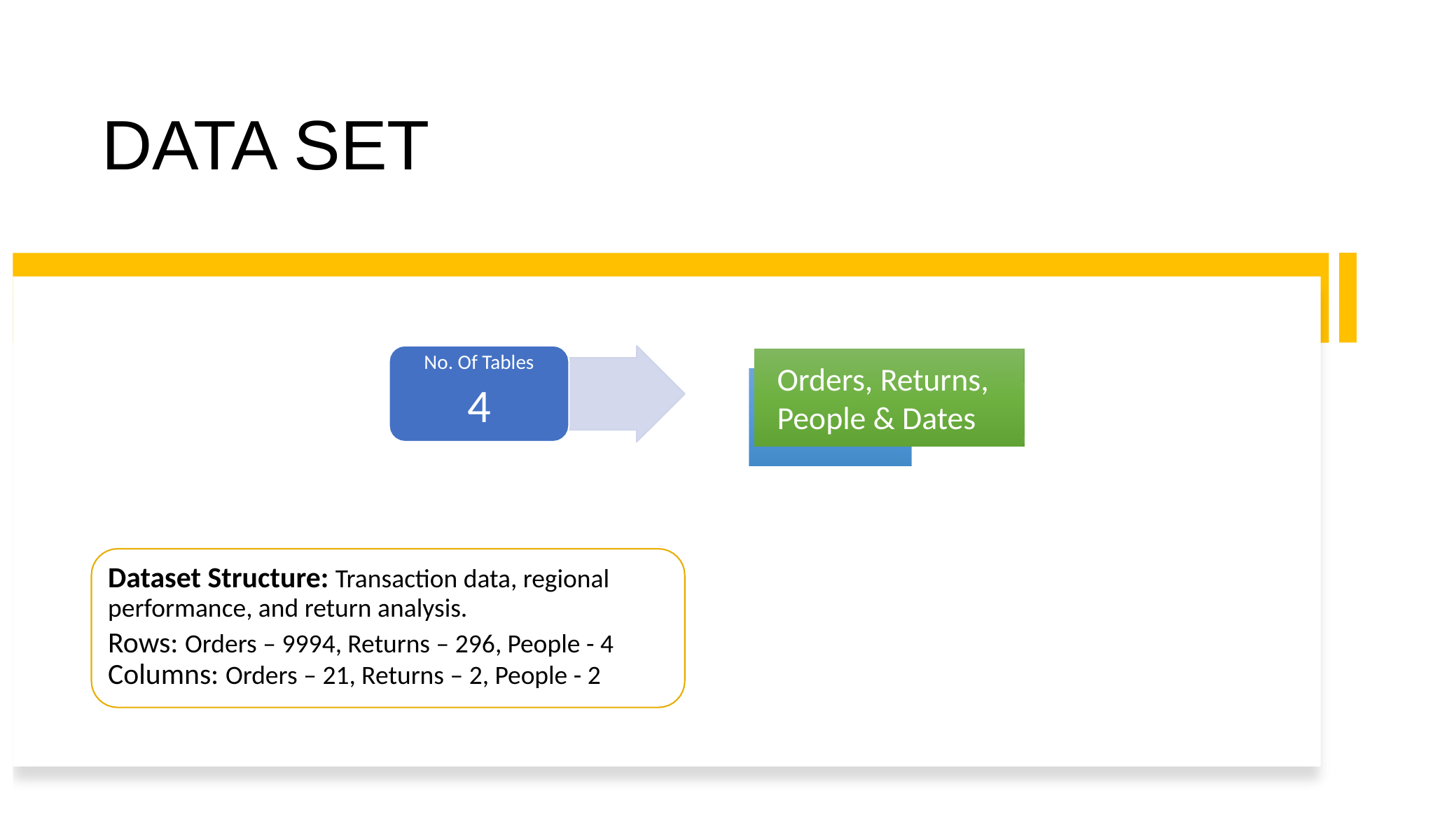

# DATA SET

No. Of Tables
4

Orders, Returns, People & Dates
Customers
Products
Categories

Dataset Structure: Transaction data, regional performance, and return analysis.
Rows: Orders – 9994, Returns – 296, People - 4
Columns: Orders – 21, Returns – 2, People - 2
shippers